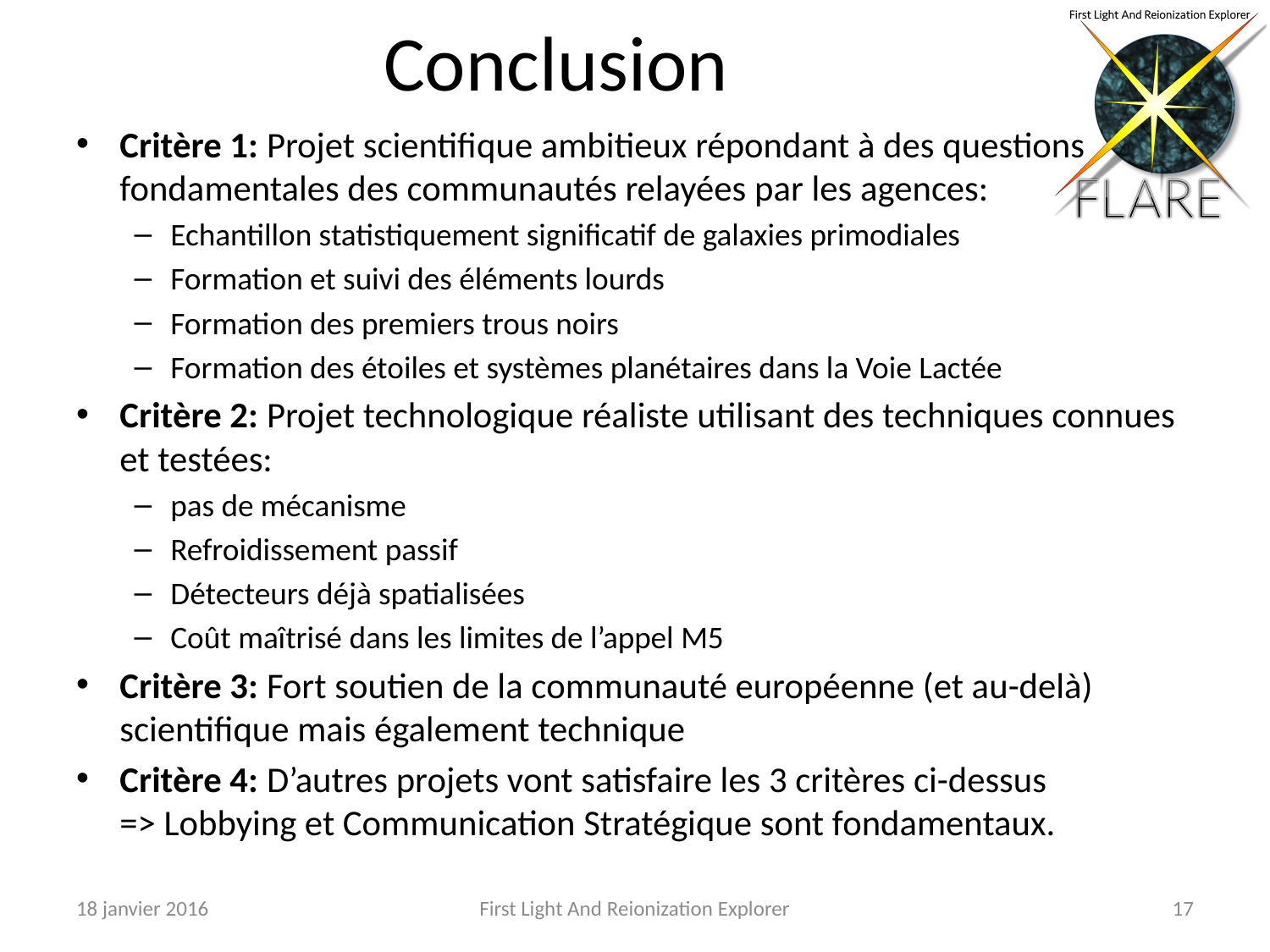

# Conclusion
Critère 1: Projet scientifique ambitieux répondant à des questions fondamentales des communautés relayées par les agences:
Echantillon statistiquement significatif de galaxies primodiales
Formation et suivi des éléments lourds
Formation des premiers trous noirs
Formation des étoiles et systèmes planétaires dans la Voie Lactée
Critère 2: Projet technologique réaliste utilisant des techniques connues et testées:
pas de mécanisme
Refroidissement passif
Détecteurs déjà spatialisées
Coût maîtrisé dans les limites de l’appel M5
Critère 3: Fort soutien de la communauté européenne (et au-delà) scientifique mais également technique
Critère 4: D’autres projets vont satisfaire les 3 critères ci-dessus                => Lobbying et Communication Stratégique sont fondamentaux.
18 janvier 2016
First Light And Reionization Explorer
17